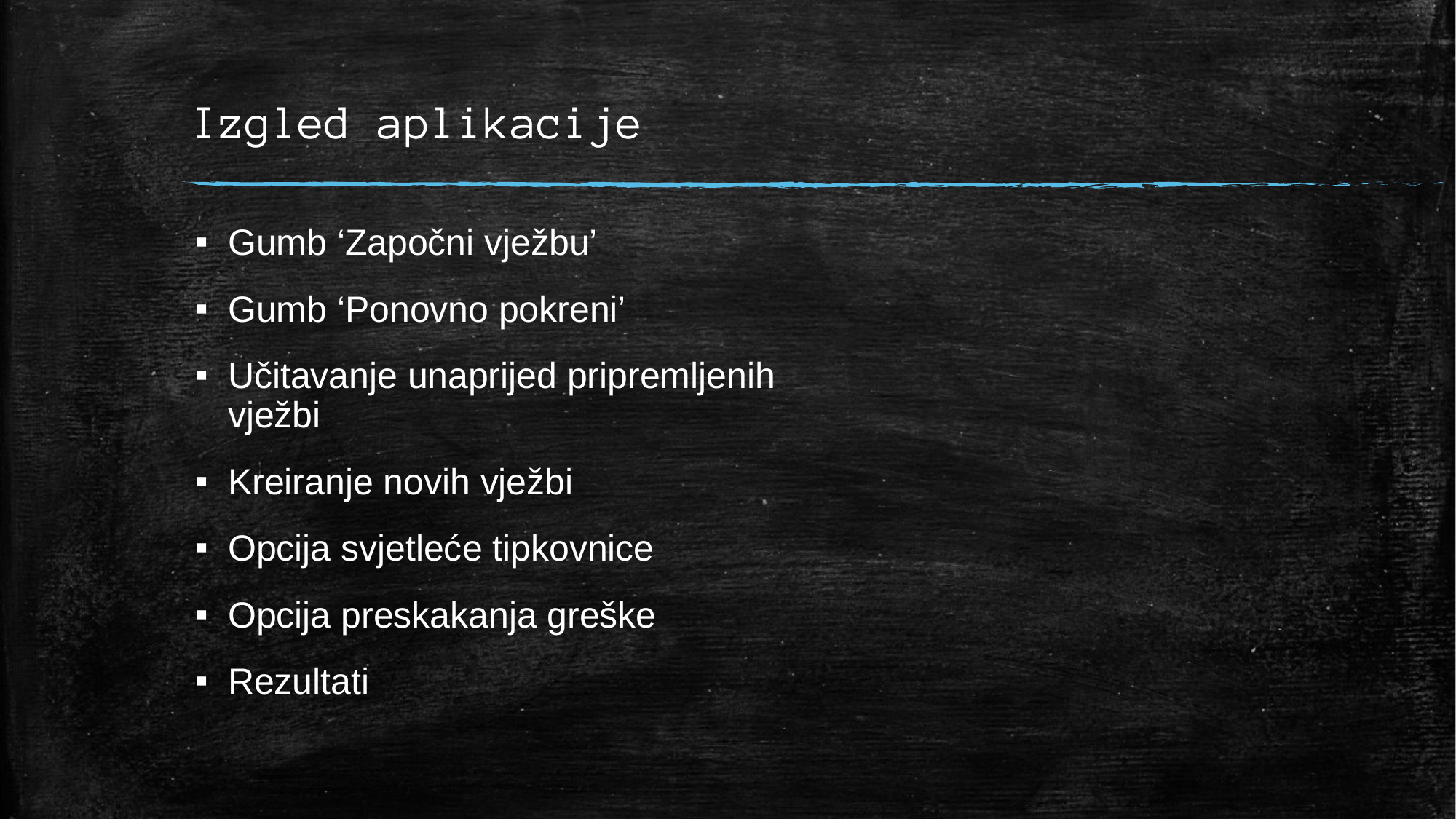

# Izgled aplikacije
Gumb ‘Započni vježbu’
Gumb ‘Ponovno pokreni’
Učitavanje unaprijed pripremljenih vježbi
Kreiranje novih vježbi
Opcija svjetleće tipkovnice
Opcija preskakanja greške
Rezultati